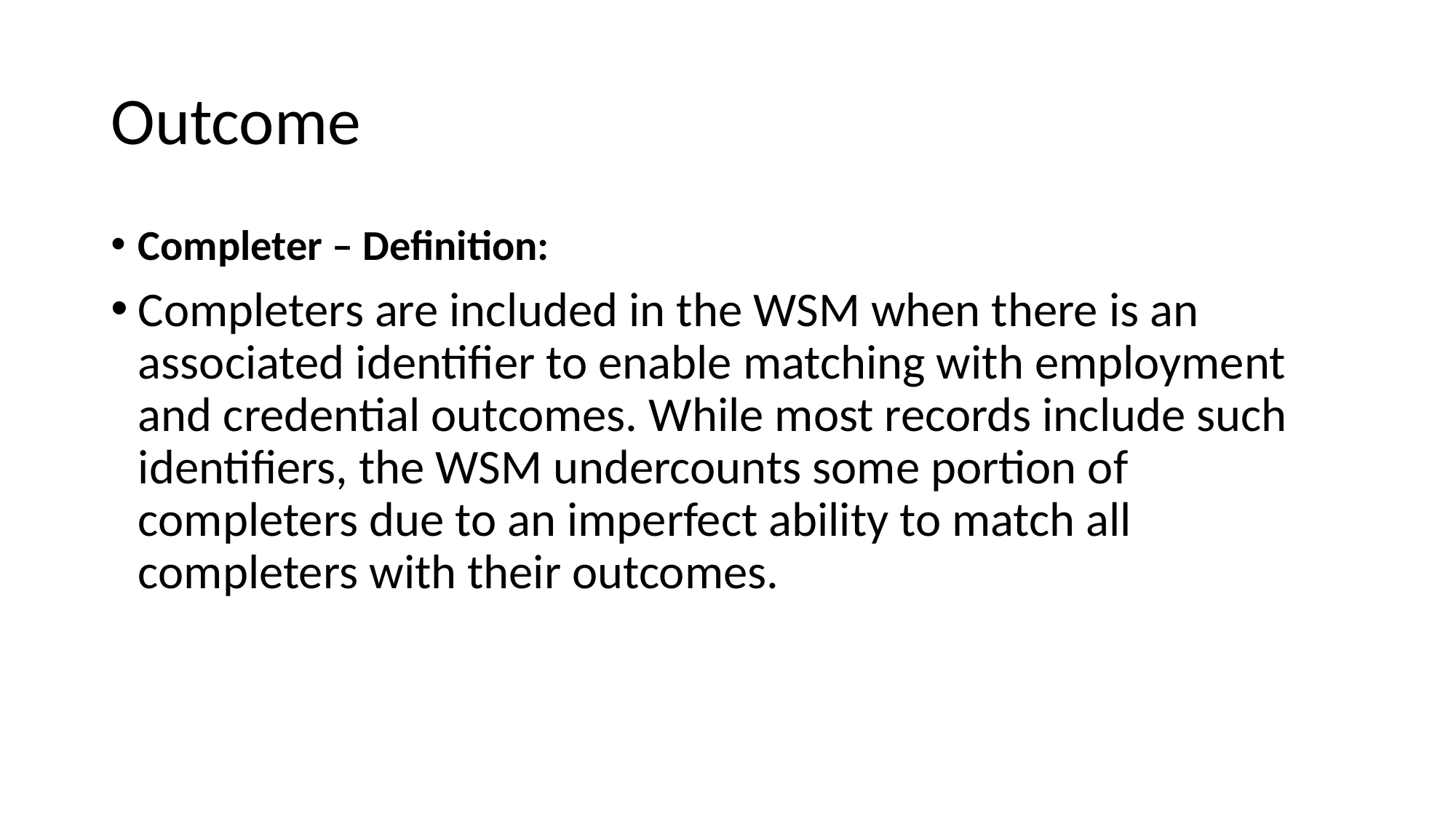

# Outcome
Completer – Definition:
Completers are included in the WSM when there is an associated identifier to enable matching with employment and credential outcomes. While most records include such identifiers, the WSM undercounts some portion of completers due to an imperfect ability to match all completers with their outcomes.